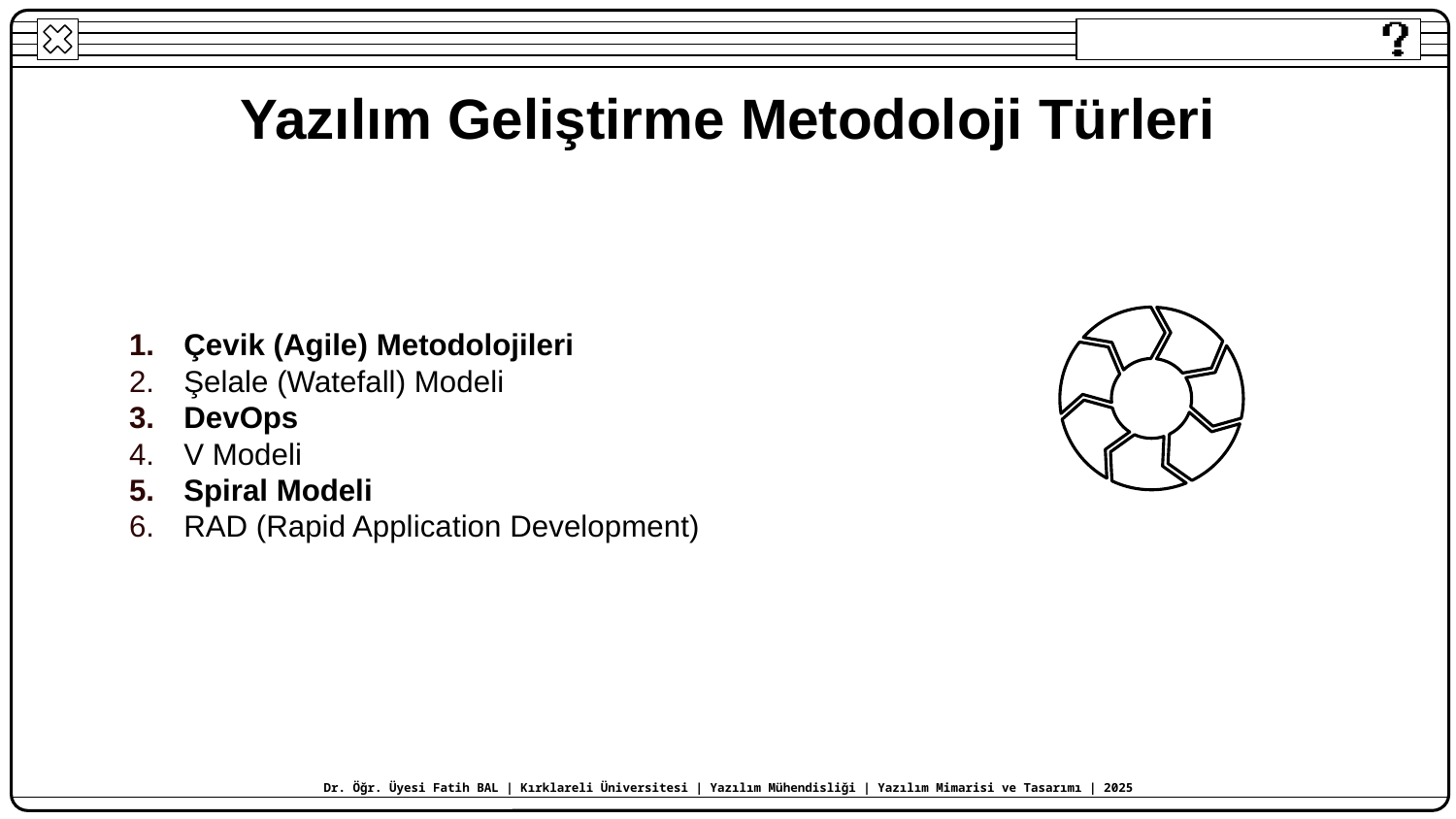

# Yazılım Geliştirme Metodoloji Türleri
Çevik (Agile) Metodolojileri
Şelale (Watefall) Modeli
DevOps
V Modeli
Spiral Modeli
RAD (Rapid Application Development)

Dr. Öğr. Üyesi Fatih BAL | Kırklareli Üniversitesi | Yazılım Mühendisliği | Yazılım Mimarisi ve Tasarımı | 2025